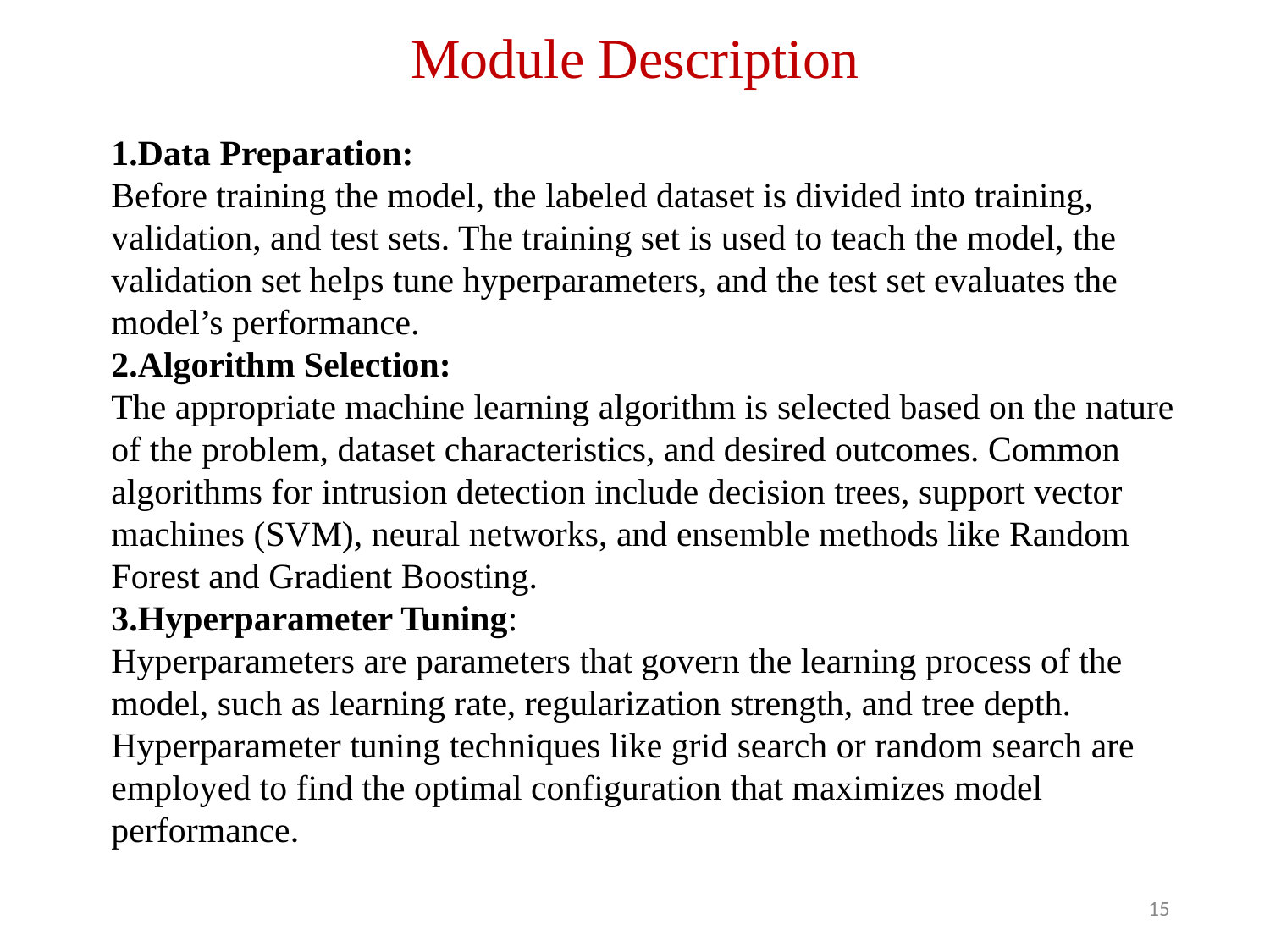

# Module Description
1.Data Preparation:
Before training the model, the labeled dataset is divided into training, validation, and test sets. The training set is used to teach the model, the validation set helps tune hyperparameters, and the test set evaluates the model’s performance.
2.Algorithm Selection:
The appropriate machine learning algorithm is selected based on the nature of the problem, dataset characteristics, and desired outcomes. Common algorithms for intrusion detection include decision trees, support vector machines (SVM), neural networks, and ensemble methods like Random Forest and Gradient Boosting.
3.Hyperparameter Tuning:
Hyperparameters are parameters that govern the learning process of the model, such as learning rate, regularization strength, and tree depth. Hyperparameter tuning techniques like grid search or random search are employed to find the optimal configuration that maximizes model performance.
15